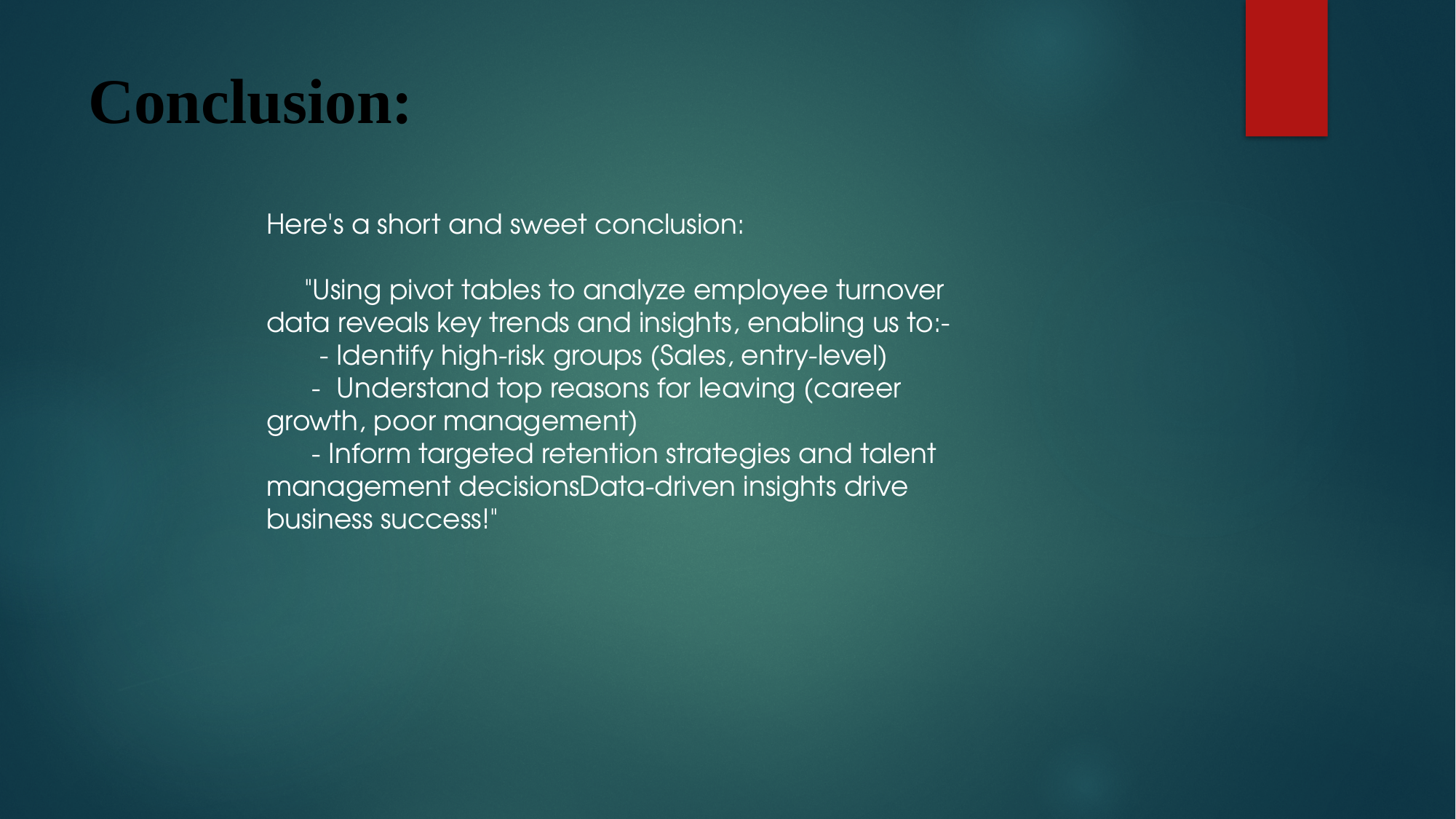

# Conclusion:
Here's a short and sweet conclusion:

     "Using pivot tables to analyze employee turnover data reveals key trends and insights, enabling us to:-
       - Identify high-risk groups (Sales, entry-level)
      -  Understand top reasons for leaving (career growth, poor management)
      - Inform targeted retention strategies and talent management decisionsData-driven insights drive business success!"